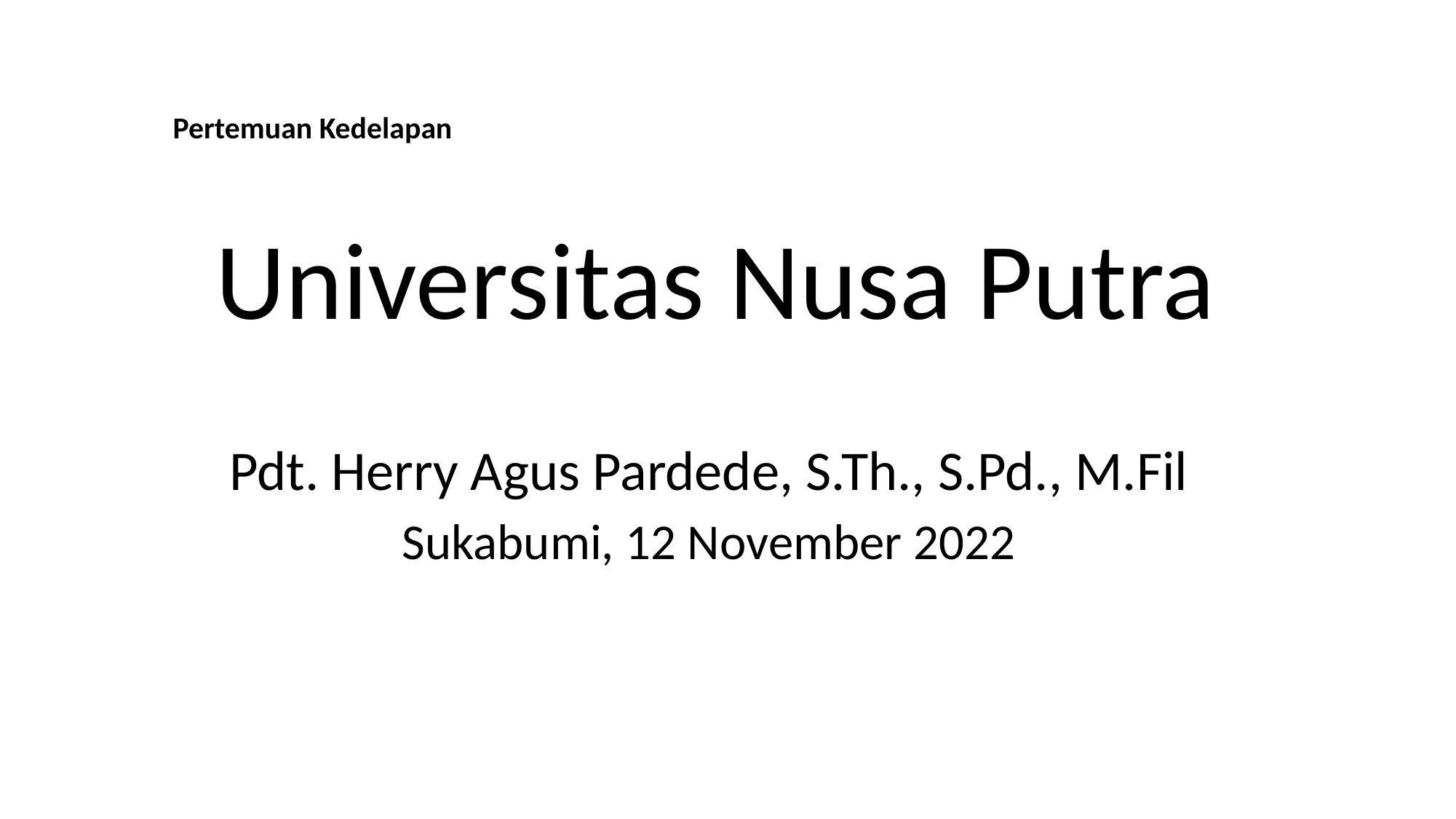

# Universitas Nusa Putra
Pertemuan Kedelapan
Pdt. Herry Agus Pardede, S.Th., S.Pd., M.Fil
Sukabumi, 12 November 2022